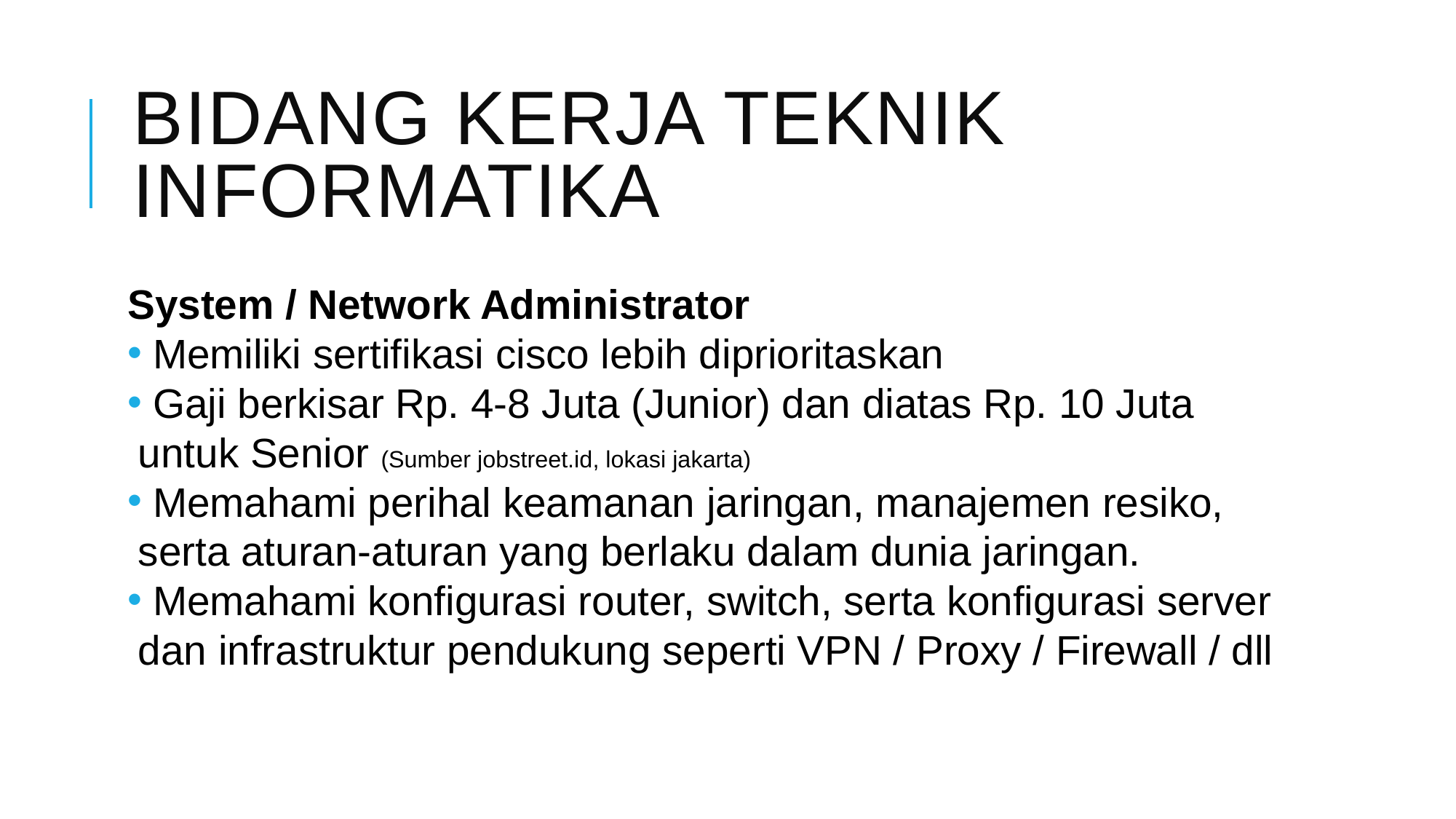

# Bidang kerja teknik informatika
System / Network Administrator
 Memiliki sertifikasi cisco lebih diprioritaskan
 Gaji berkisar Rp. 4-8 Juta (Junior) dan diatas Rp. 10 Juta untuk Senior (Sumber jobstreet.id, lokasi jakarta)
 Memahami perihal keamanan jaringan, manajemen resiko, serta aturan-aturan yang berlaku dalam dunia jaringan.
 Memahami konfigurasi router, switch, serta konfigurasi server dan infrastruktur pendukung seperti VPN / Proxy / Firewall / dll